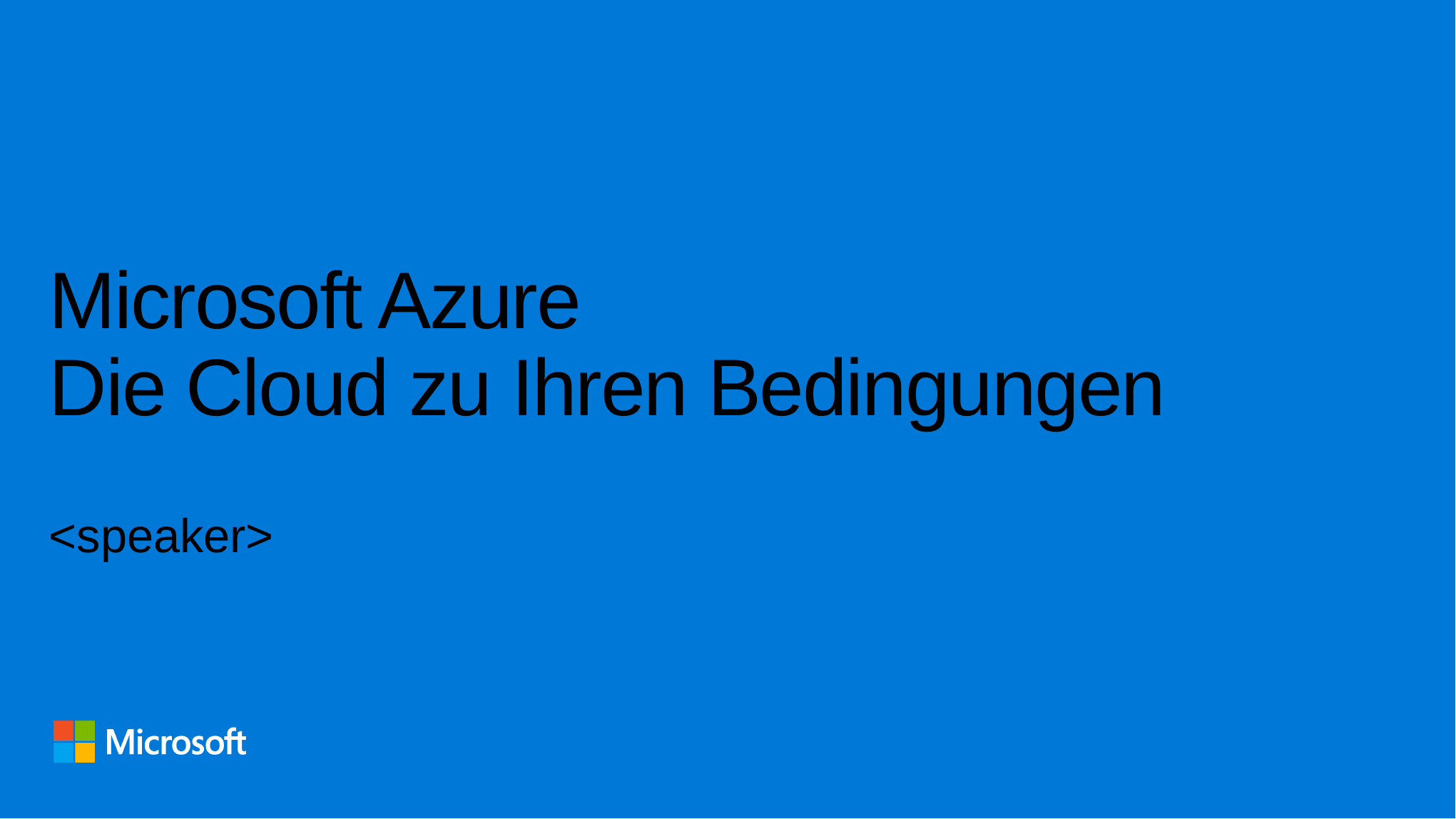

# Microsoft Azure Die Cloud zu Ihren Bedingungen
<speaker>